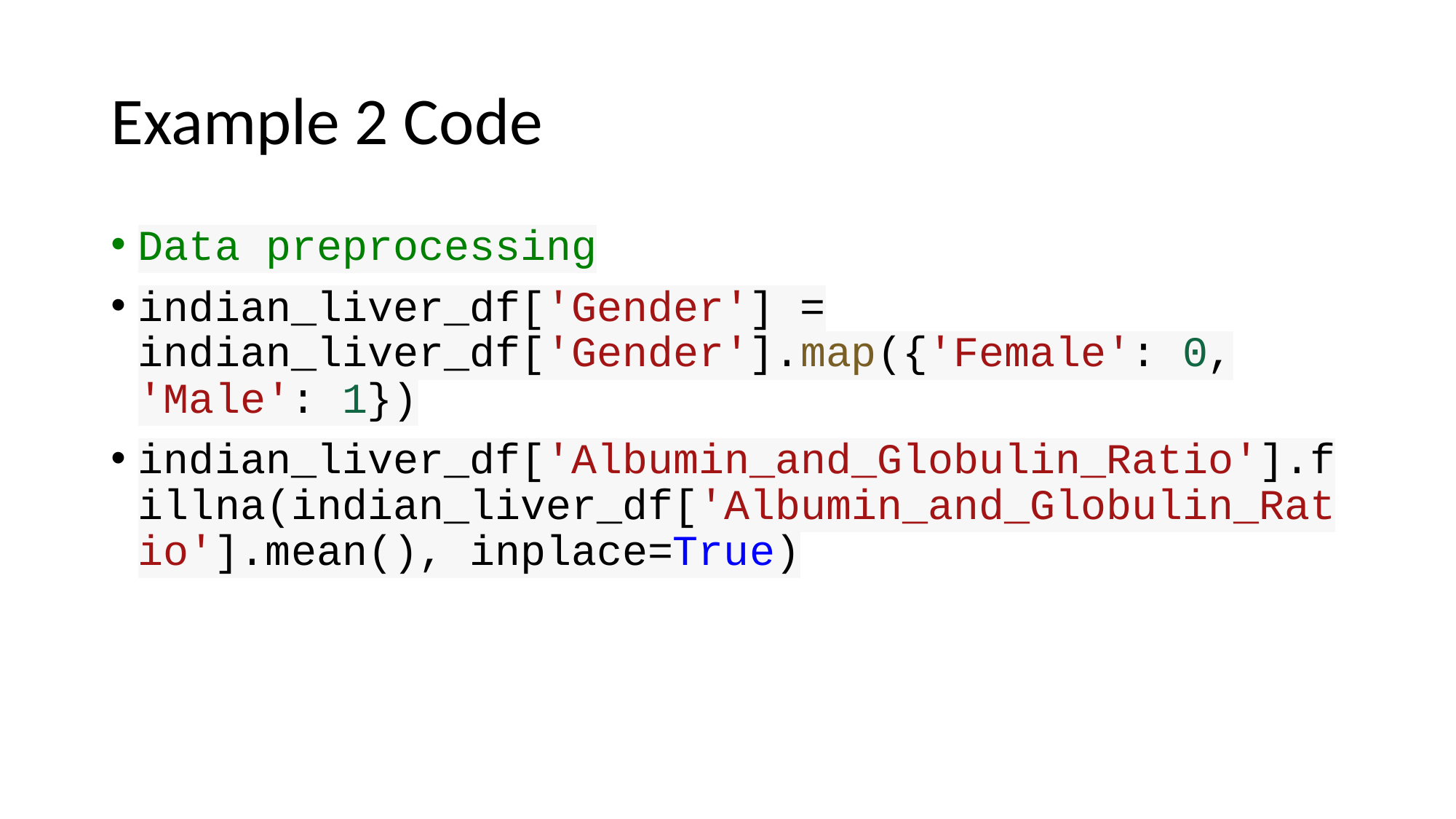

# Example 2 Code
Data preprocessing
indian_liver_df['Gender'] = indian_liver_df['Gender'].map({'Female': 0, 'Male': 1})
indian_liver_df['Albumin_and_Globulin_Ratio'].fillna(indian_liver_df['Albumin_and_Globulin_Ratio'].mean(), inplace=True)